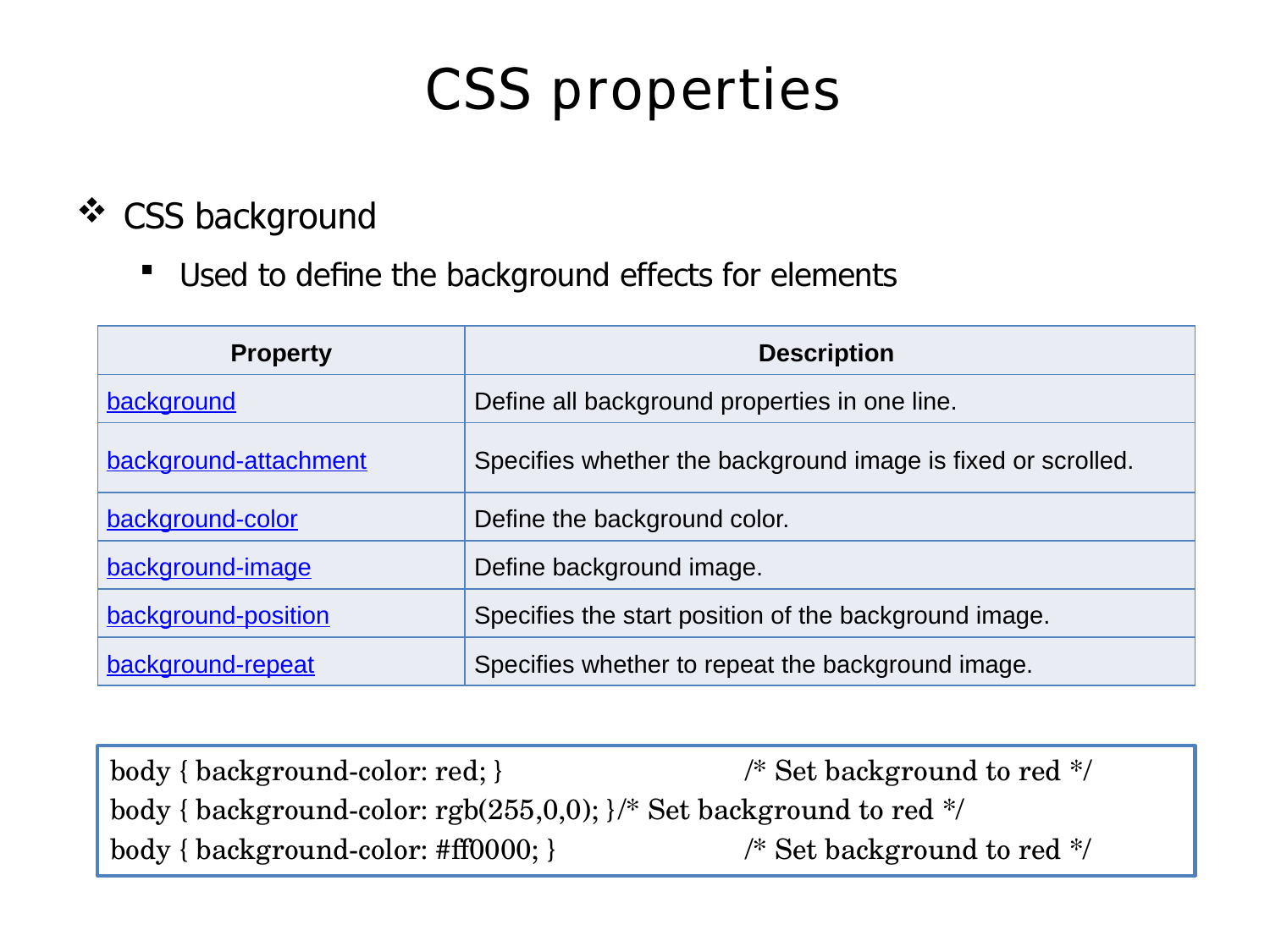

# CSS properties
CSS background
Used to define the background effects for elements
| Property | Description |
| --- | --- |
| background | Define all background properties in one line. |
| background-attachment | Specifies whether the background image is fixed or scrolled. |
| background-color | Define the background color. |
| background-image | Define background image. |
| background-position | Specifies the start position of the background image. |
| background-repeat | Specifies whether to repeat the background image. |
body { background-color: red; } 		/* Set background to red */
body { background-color: rgb(255,0,0); }	/* Set background to red */
body { background-color: #ff0000; }		/* Set background to red */